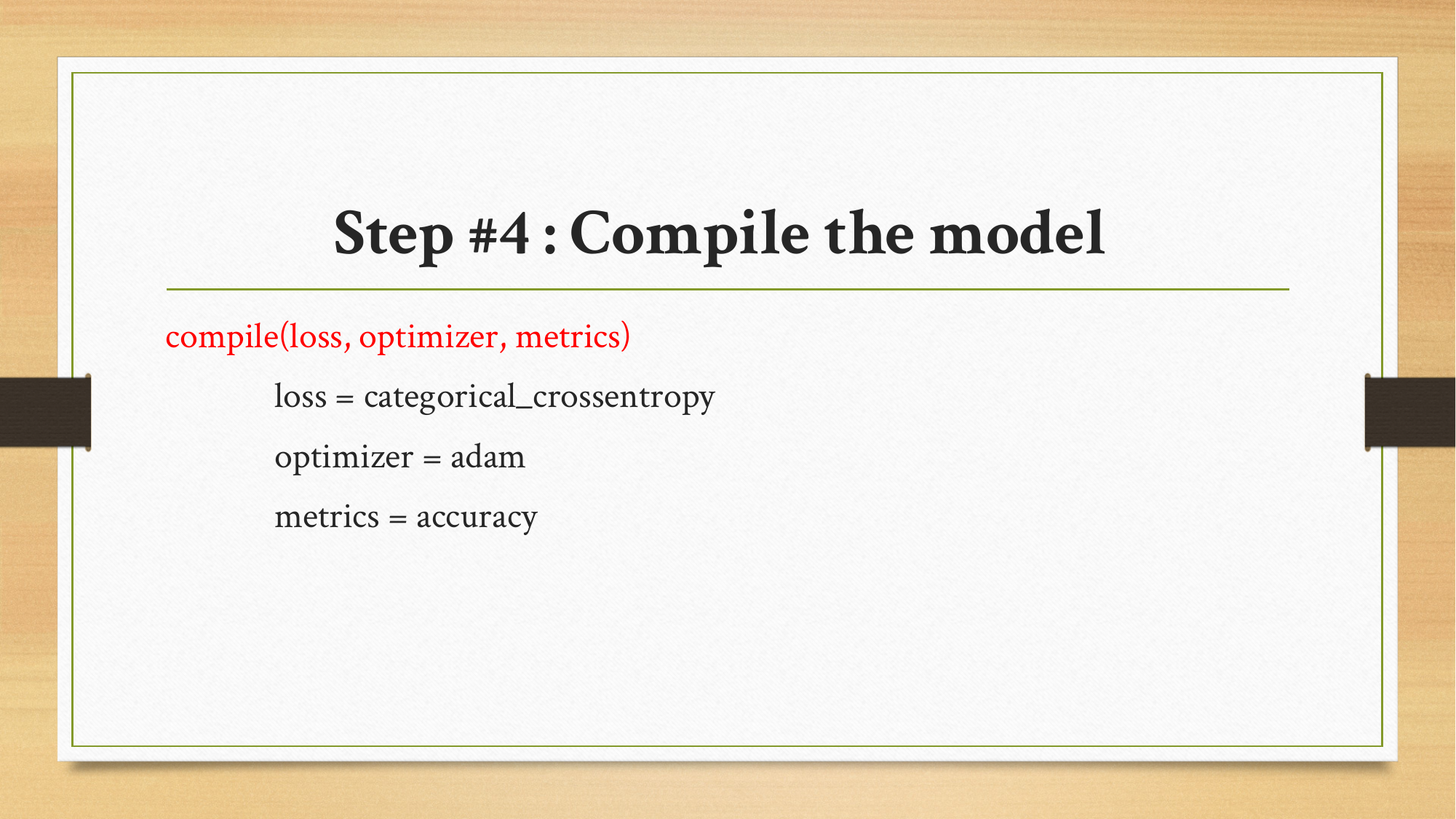

# Step #4 : Compile the model
compile(loss, optimizer, metrics)
	loss = categorical_crossentropy
	optimizer = adam
	metrics = accuracy